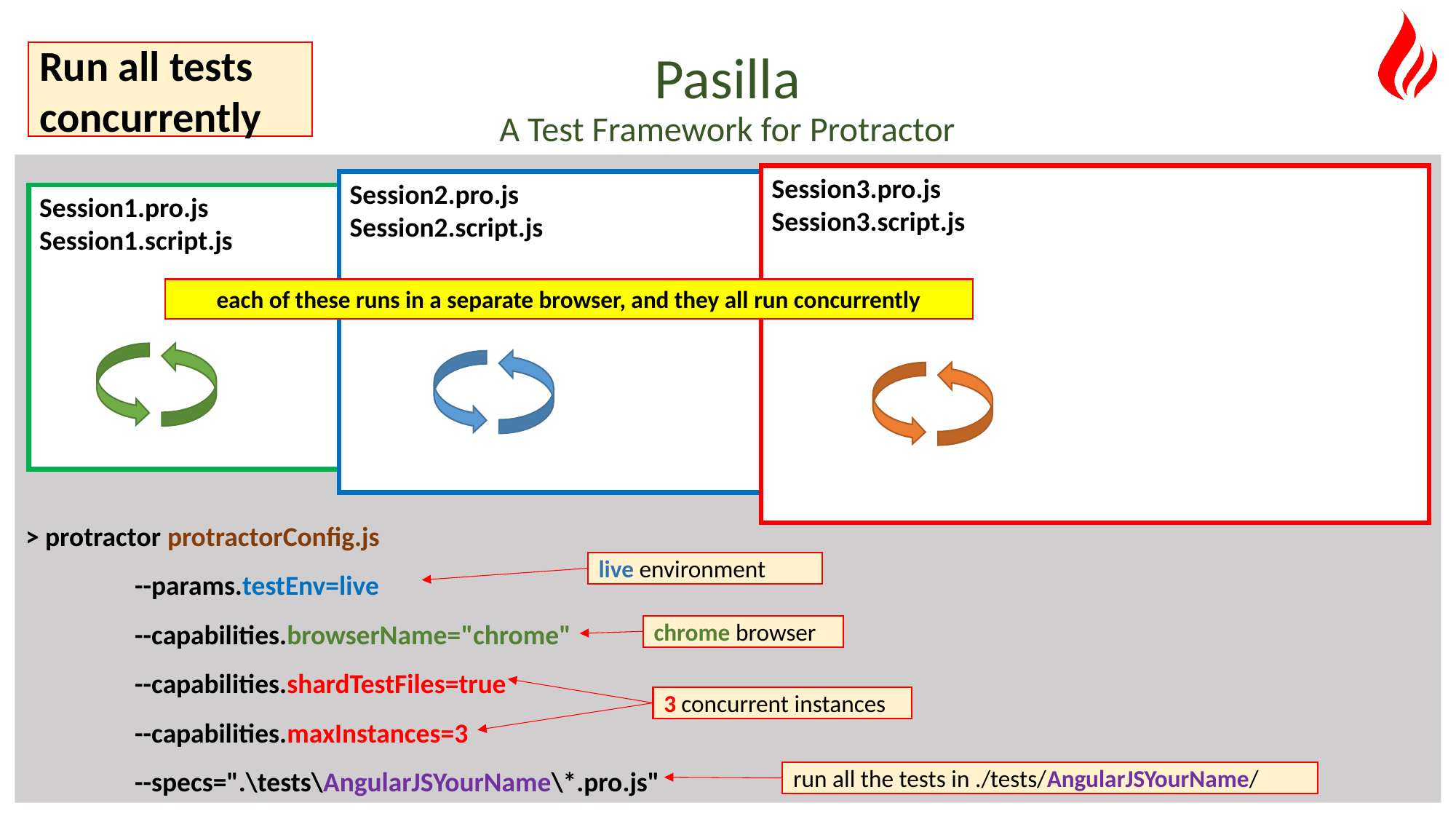

Run all tests concurrently
# Pasilla A Test Framework for Protractor
> protractor protractorConfig.js
	--params.testEnv=live
	--capabilities.browserName="chrome"
	--capabilities.shardTestFiles=true
	--capabilities.maxInstances=3
	--specs=".\tests\AngularJSYourName\*.pro.js"
Session3.pro.js
Session3.script.js
Session2.pro.js
Session2.script.js
Session1.pro.js
Session1.script.js
each of these runs in a separate browser, and they all run concurrently

live environment
chrome browser
3 concurrent instances
run all the tests in ./tests/AngularJSYourName/